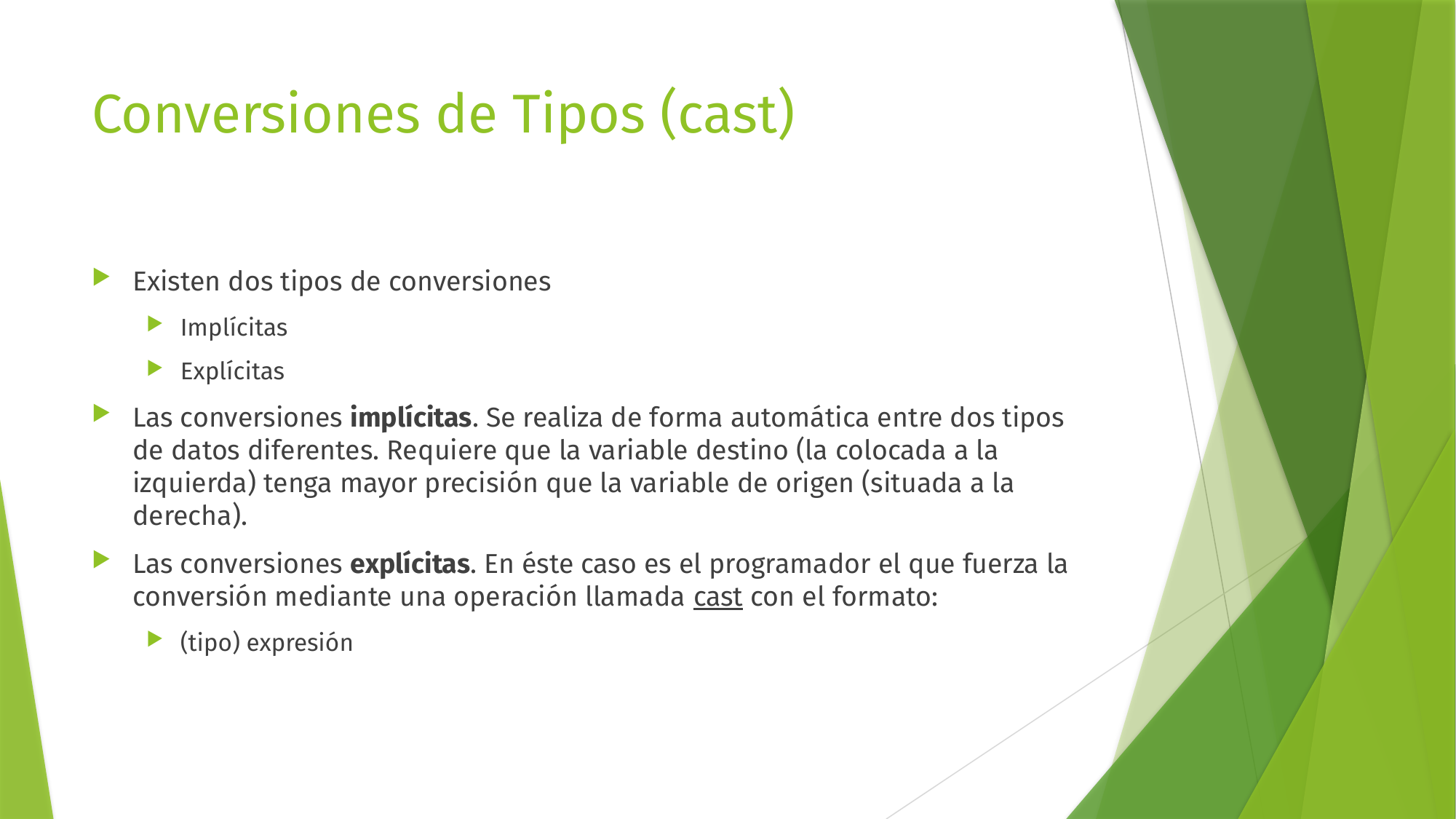

# Conversiones de Tipos (cast)
Existen dos tipos de conversiones
Implícitas
Explícitas
Las conversiones implícitas. Se realiza de forma automática entre dos tipos de datos diferentes. Requiere que la variable destino (la colocada a la izquierda) tenga mayor precisión que la variable de origen (situada a la derecha).
Las conversiones explícitas. En éste caso es el programador el que fuerza la conversión mediante una operación llamada cast con el formato:
(tipo) expresión